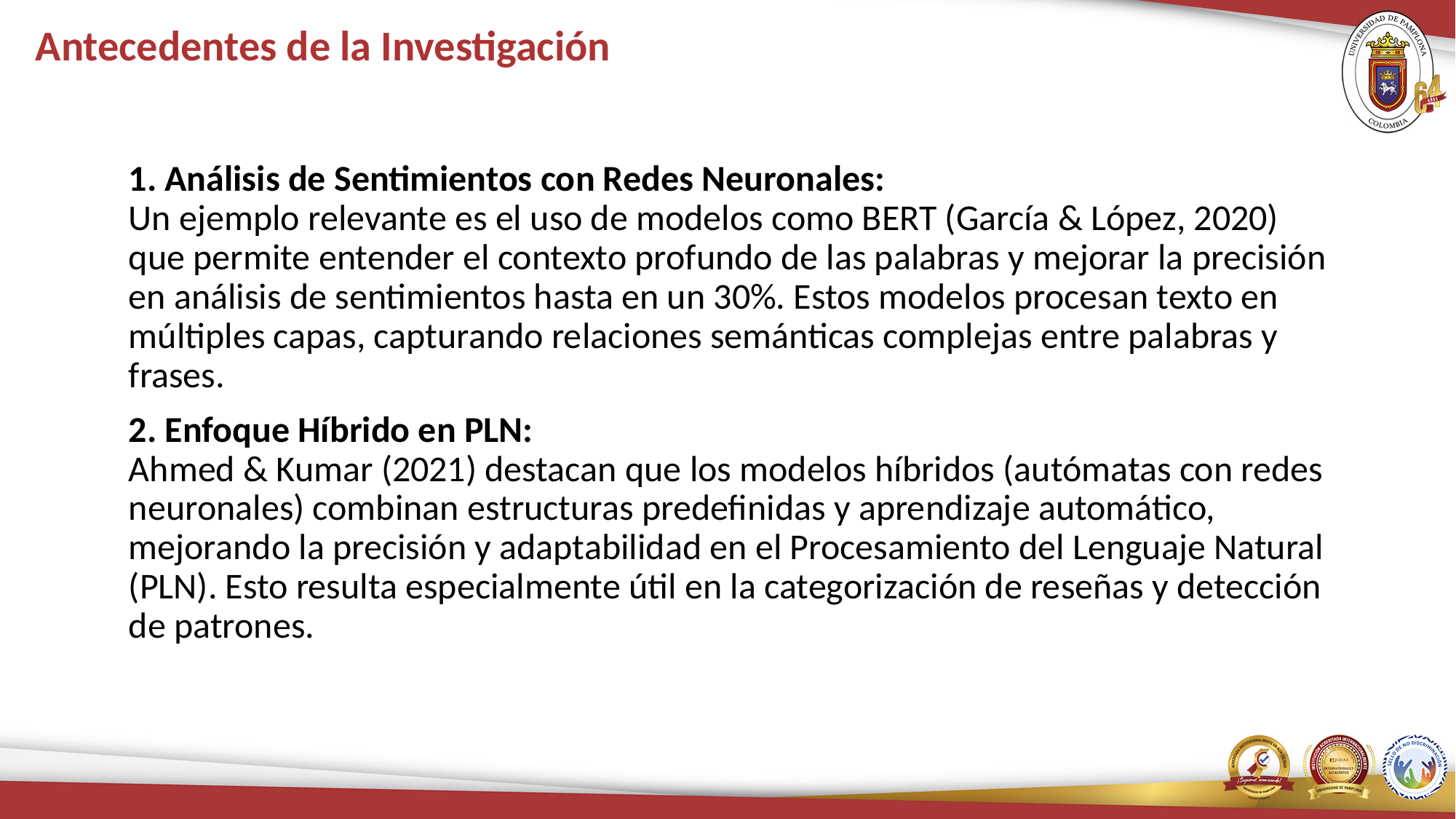

# Antecedentes de la Investigación
1. Análisis de Sentimientos con Redes Neuronales:
Un ejemplo relevante es el uso de modelos como BERT (García & López, 2020) que permite entender el contexto profundo de las palabras y mejorar la precisión en análisis de sentimientos hasta en un 30%. Estos modelos procesan texto en múltiples capas, capturando relaciones semánticas complejas entre palabras y frases.
2. Enfoque Híbrido en PLN:
Ahmed & Kumar (2021) destacan que los modelos híbridos (autómatas con redes neuronales) combinan estructuras predefinidas y aprendizaje automático, mejorando la precisión y adaptabilidad en el Procesamiento del Lenguaje Natural (PLN). Esto resulta especialmente útil en la categorización de reseñas y detección de patrones.